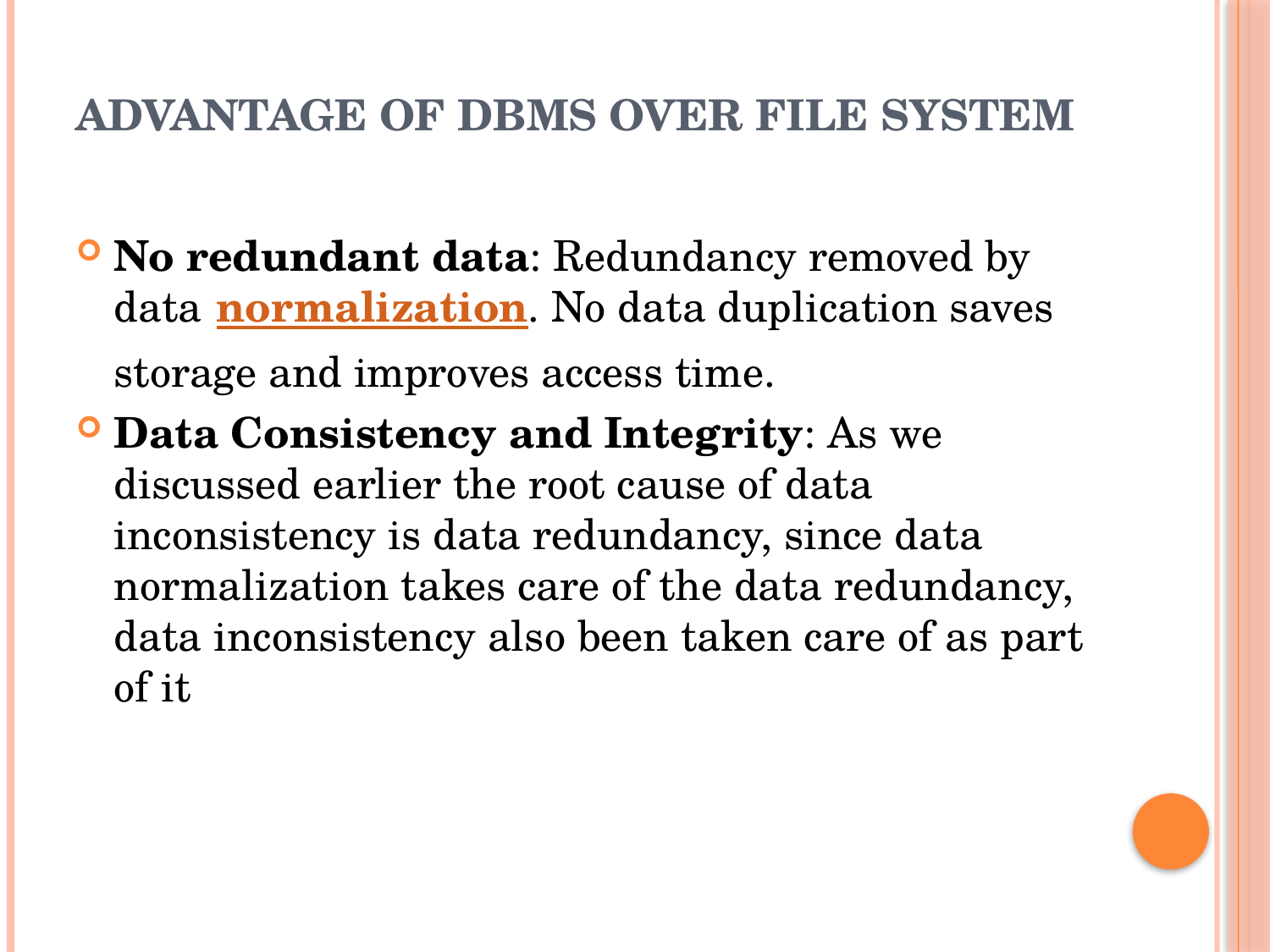

# Advantage of DBMS over file system
No redundant data: Redundancy removed by data normalization. No data duplication saves storage and improves access time.
Data Consistency and Integrity: As we discussed earlier the root cause of data inconsistency is data redundancy, since data normalization takes care of the data redundancy, data inconsistency also been taken care of as part of it